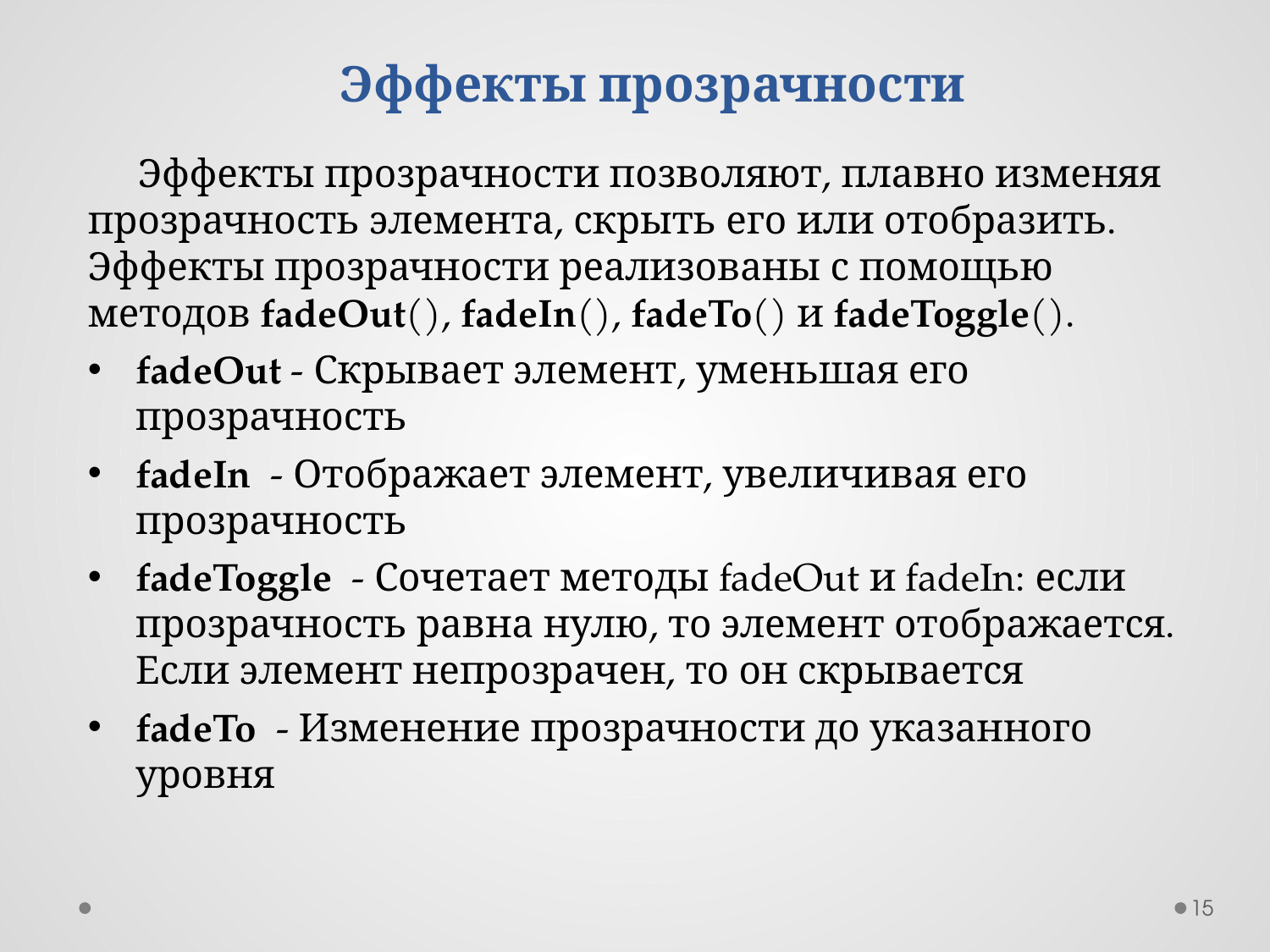

Эффекты прозрачности
Эффекты прозрачности позволяют, плавно изменяя прозрачность элемента, скрыть его или отобразить. Эффекты прозрачности реализованы с помощью методов fadeOut(), fadeIn(), fadeTo() и fadeToggle().
fadeOut - Скрывает элемент, уменьшая его прозрачность
fadeIn  - Отображает элемент, увеличивая его прозрачность
fadeToggle  - Сочетает методы fadeOut и fadeIn: если прозрачность равна нулю, то элемент отображается. Если элемент непрозрачен, то он скрывается
fadeTo  - Изменение прозрачности до указанного уровня
15